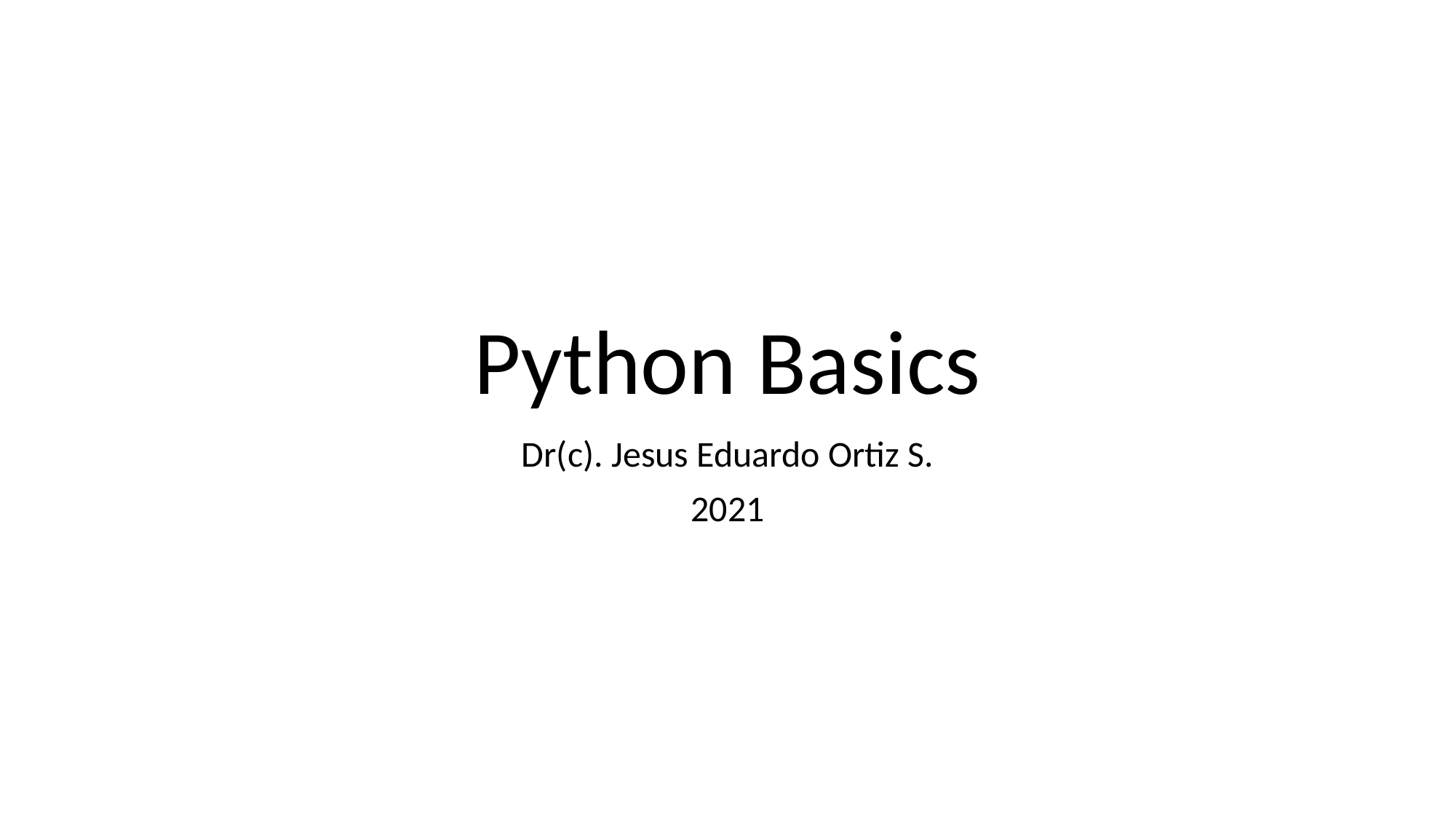

# Python Basics
Dr(c). Jesus Eduardo Ortiz S.
2021